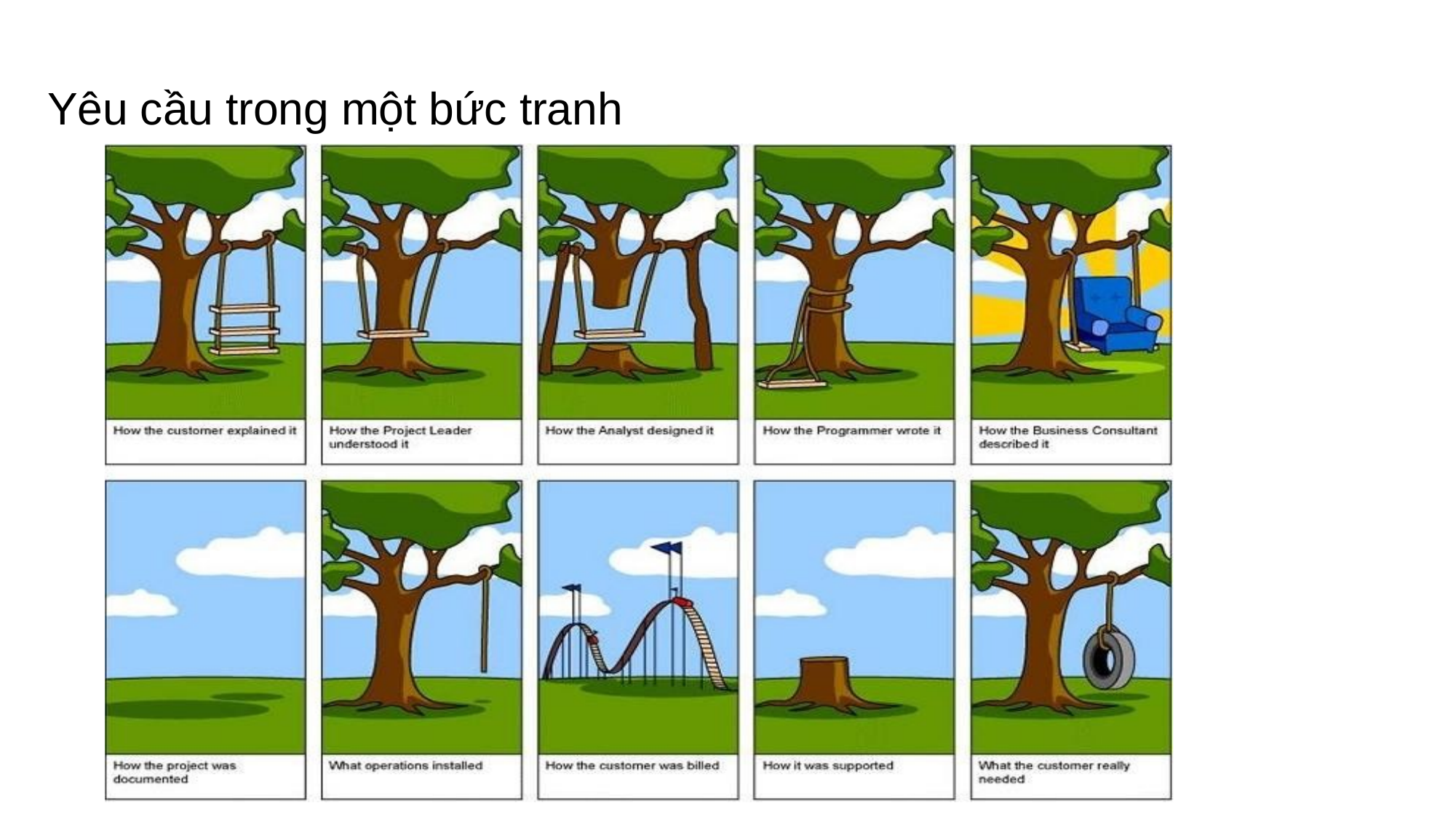

# Yêu cầu trong một bức tranh